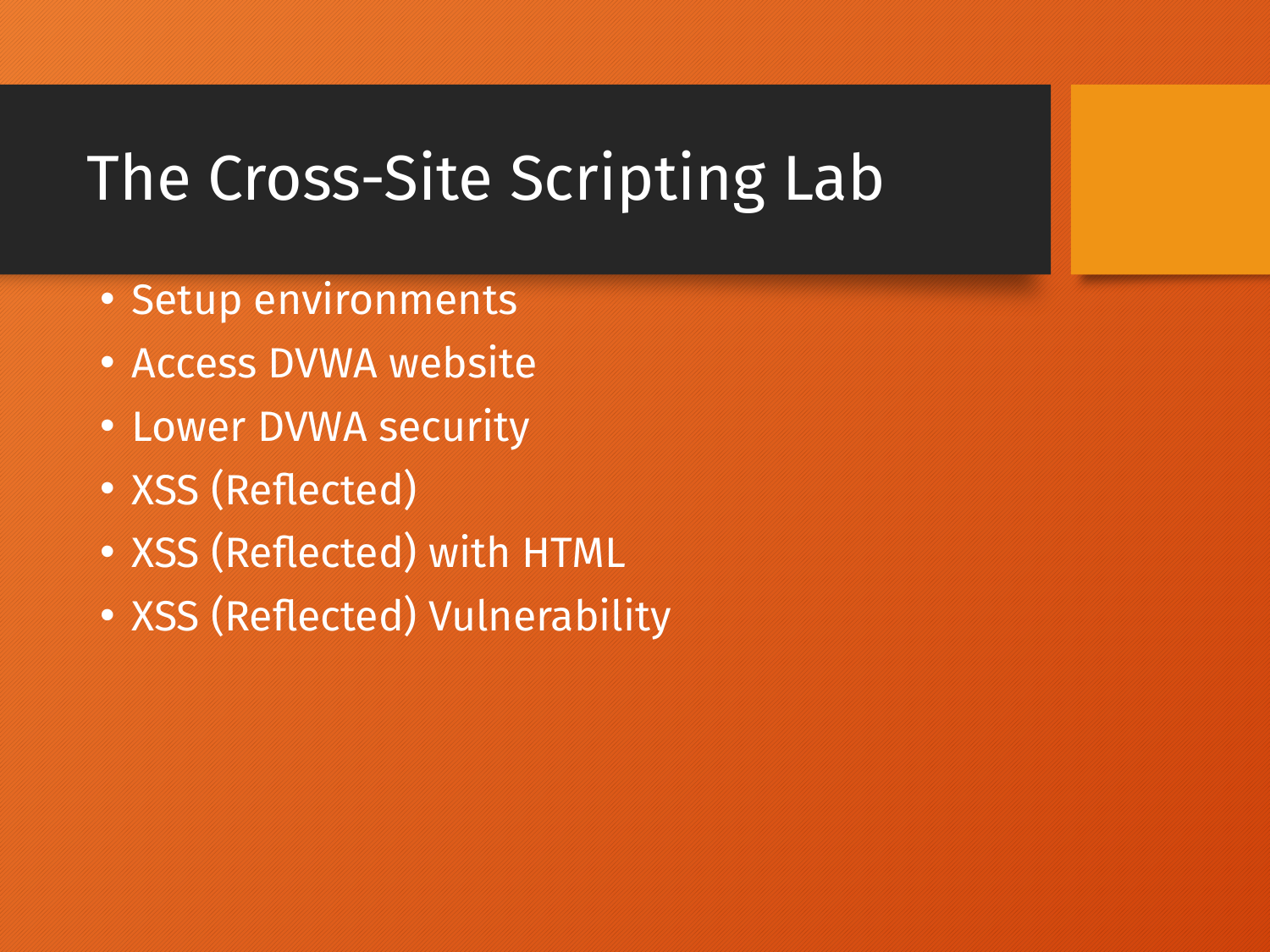

# The Cross-Site Scripting Lab
Setup environments
Access DVWA website
Lower DVWA security
XSS (Reflected)
XSS (Reflected) with HTML
XSS (Reflected) Vulnerability